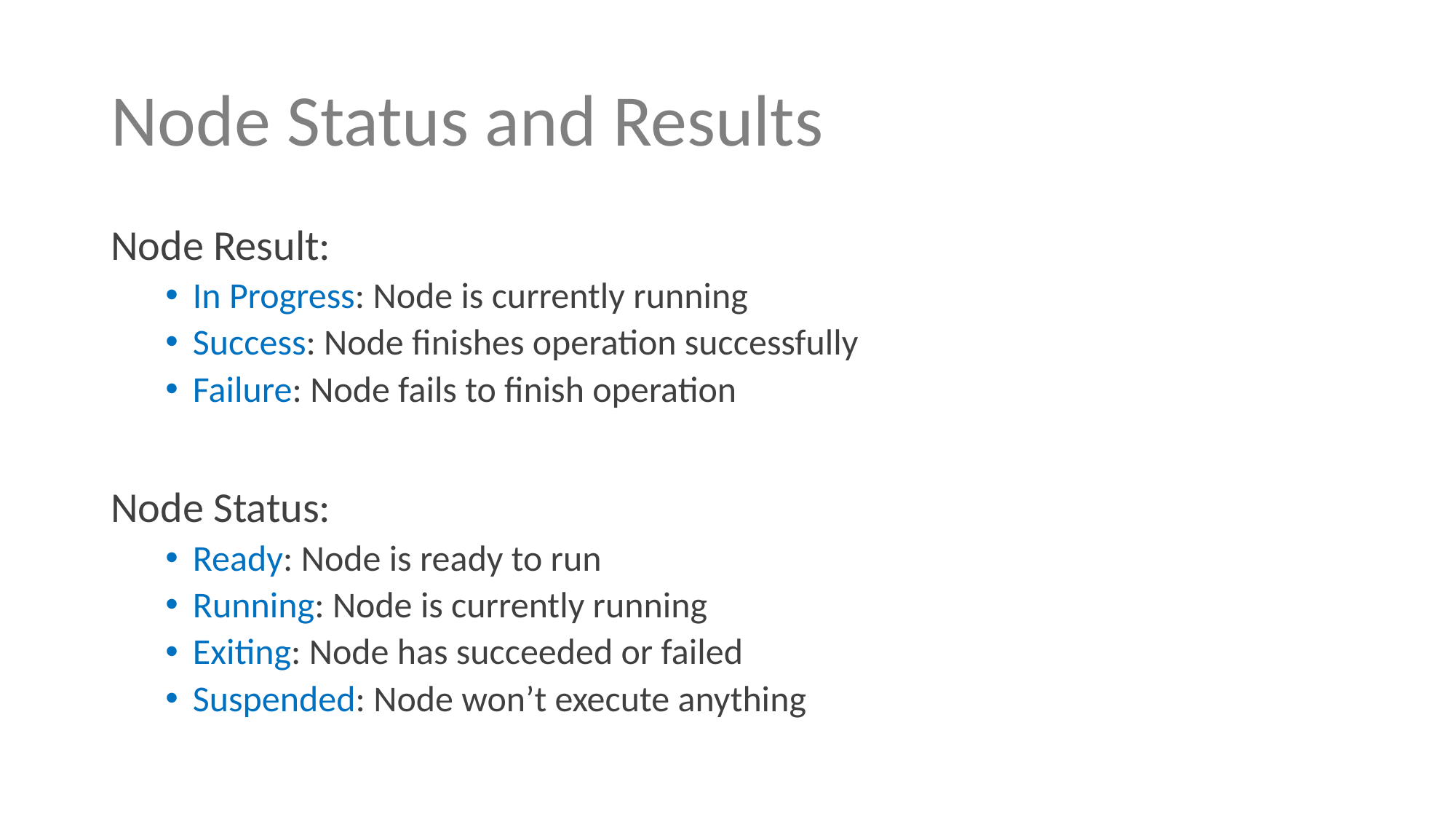

# Node Status and Results
Node Result:
In Progress: Node is currently running
Success: Node finishes operation successfully
Failure: Node fails to finish operation

Node Status:
Ready: Node is ready to run
Running: Node is currently running
Exiting: Node has succeeded or failed
Suspended: Node won’t execute anything